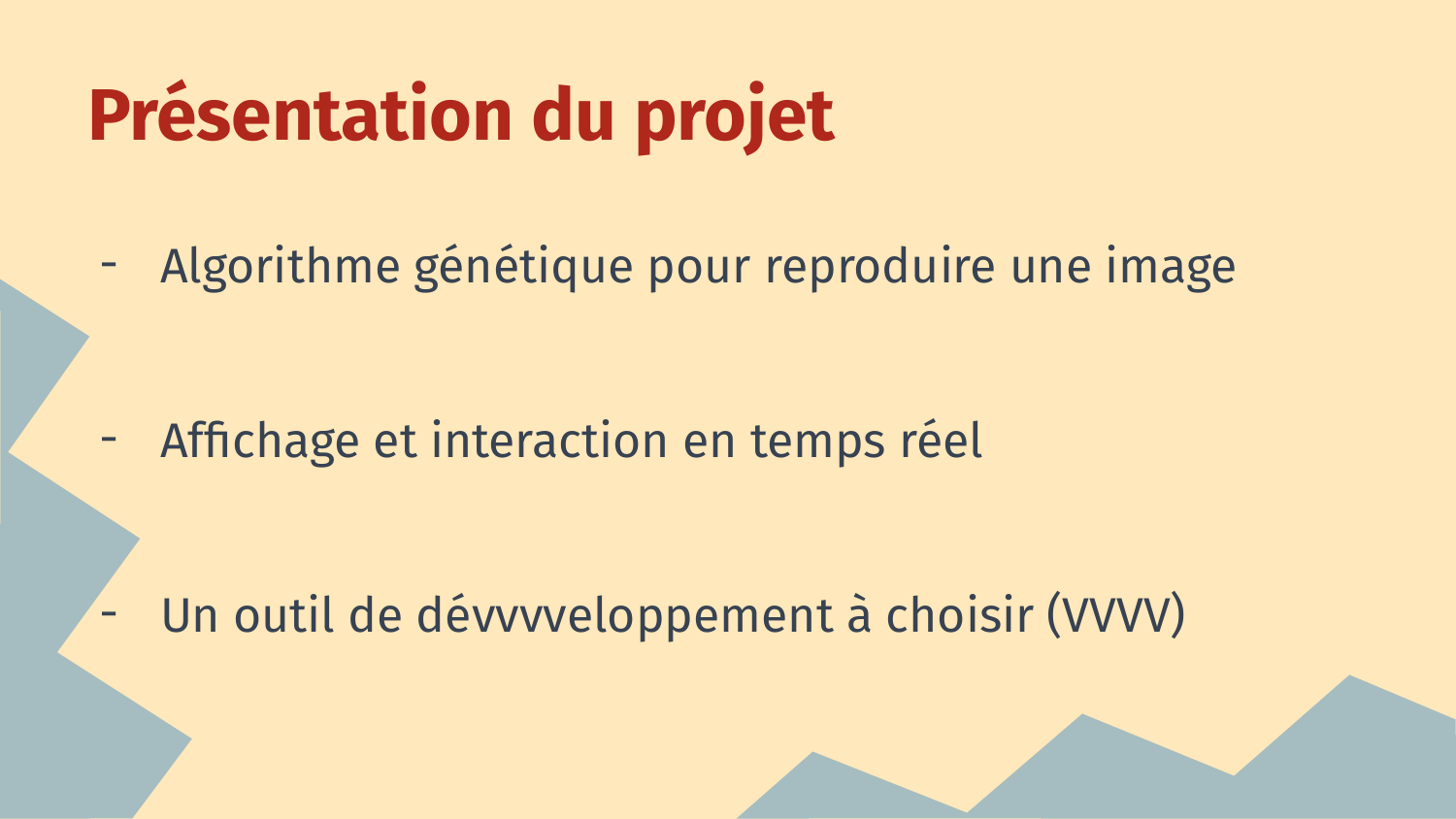

# Présentation du projet
Algorithme génétique pour reproduire une image

Affichage et interaction en temps réel

Un outil de dévvvveloppement à choisir (VVVV)